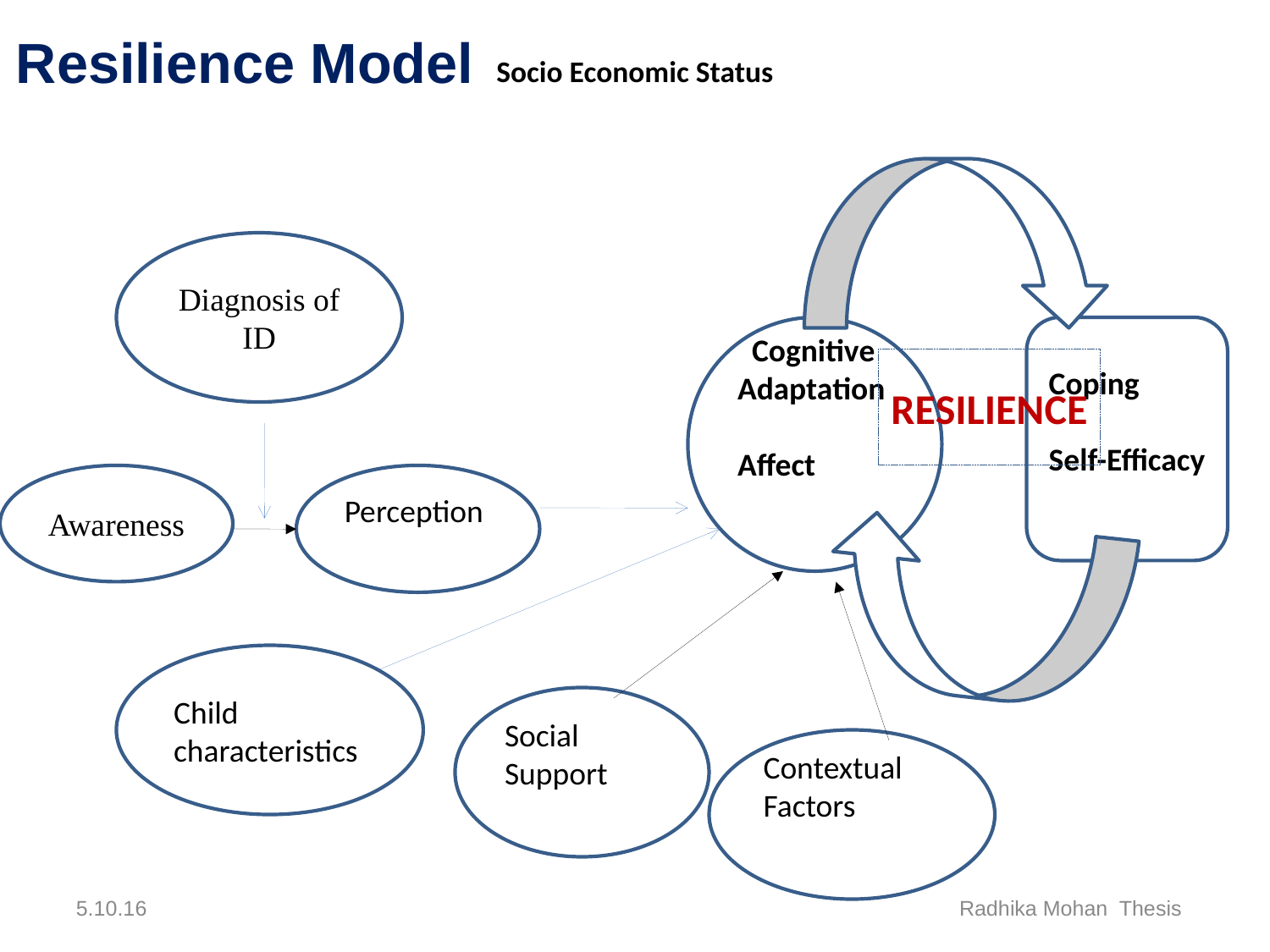

Resilience Model
# Socio Economic Status

Diagnosis of ID
  Cognitive Adaptation

Affect

Coping

Self-Efficacy

RESILIENCE
Awareness
Perception

Child characteristics
Social Support

Contextual Factors

5.10.16
Radhika Mohan  Thesis